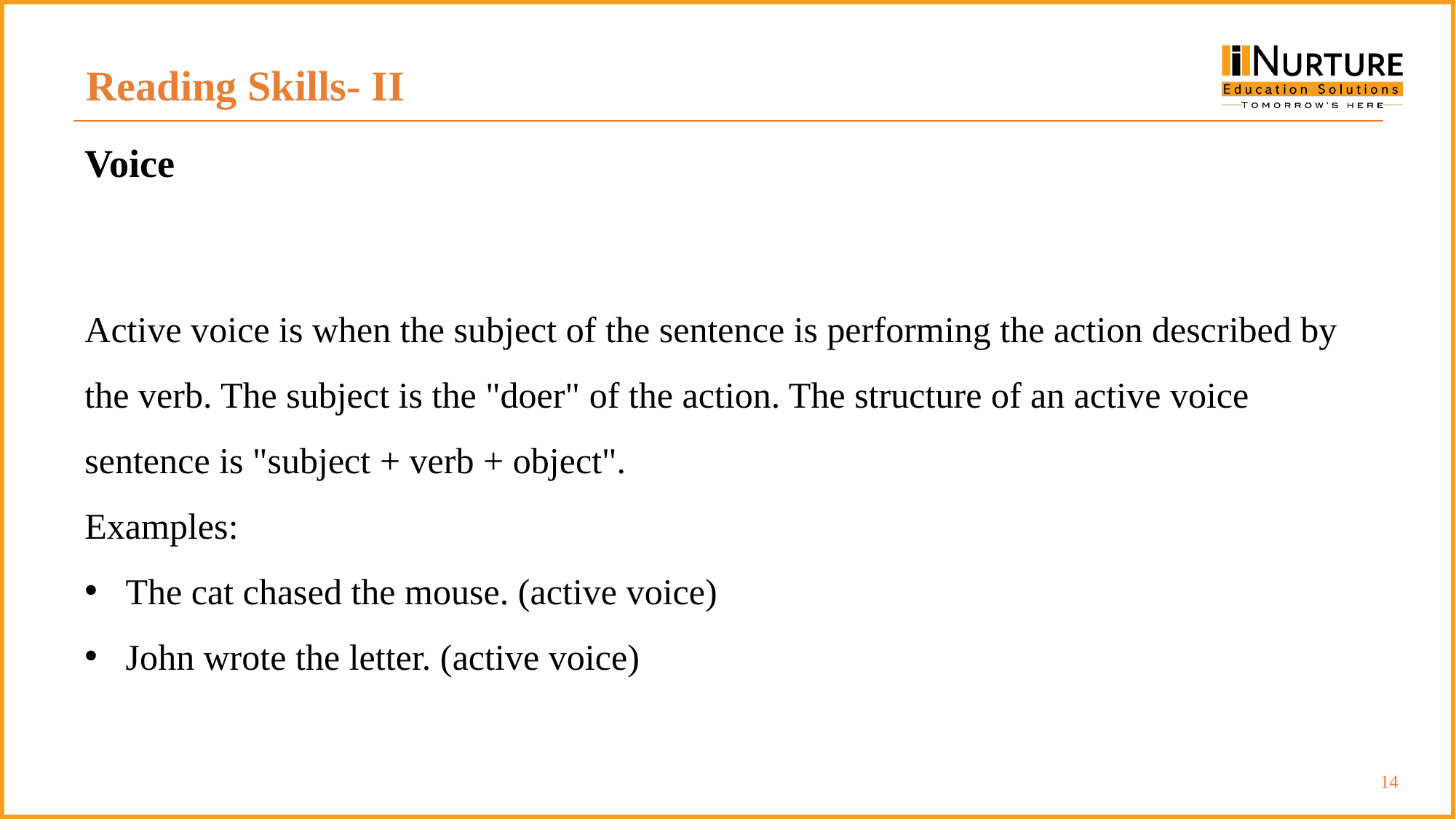

Reading Skills- II
Voice
Active voice is when the subject of the sentence is performing the action described by the verb. The subject is the "doer" of the action. The structure of an active voice sentence is "subject + verb + object".
Examples:
The cat chased the mouse. (active voice)
John wrote the letter. (active voice)
14